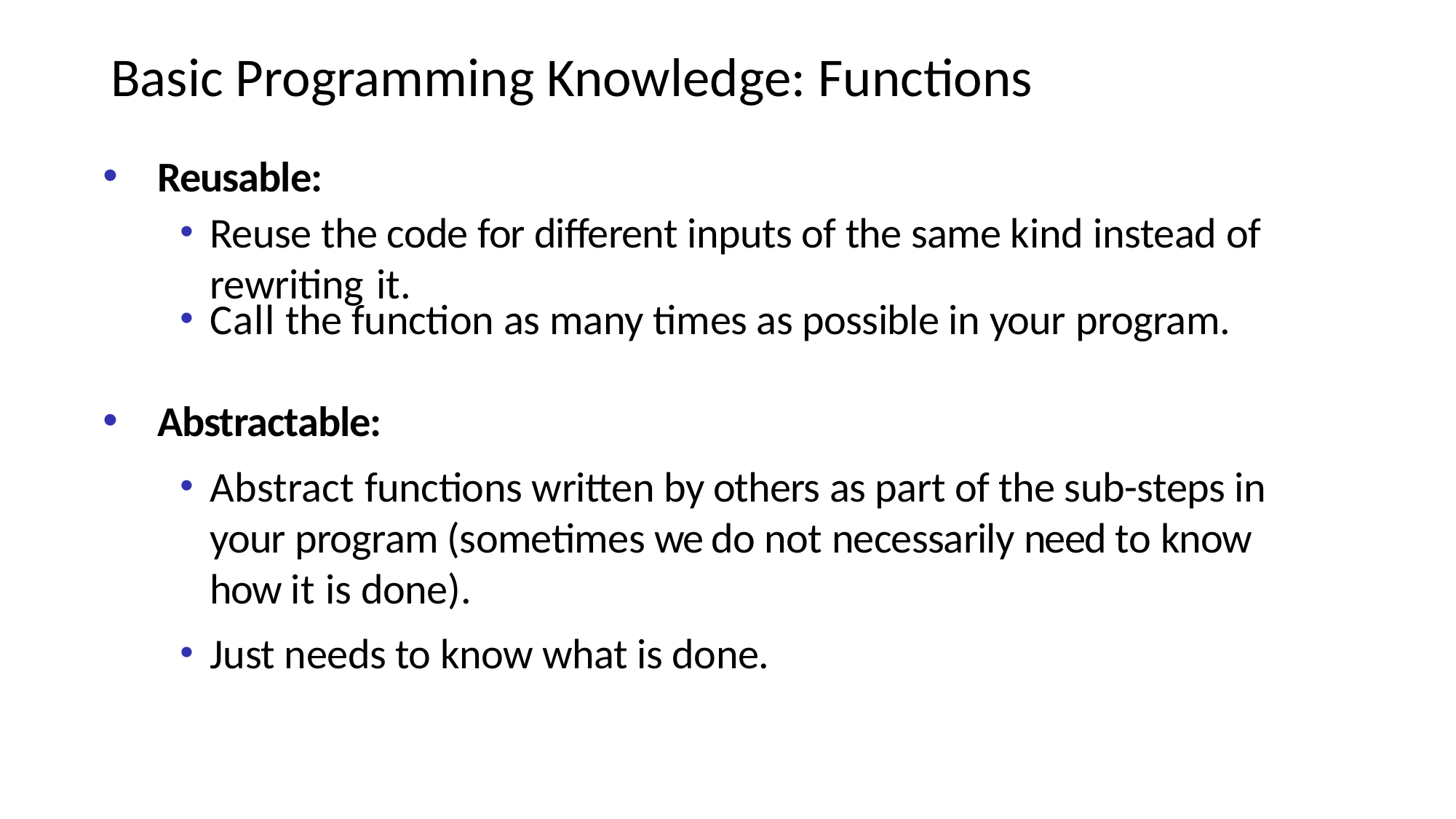

Basic Programming Knowledge: Functions
Reusable:
Reuse the code for different inputs of the same kind instead of  rewriting it.
Call the function as many times as possible in your program.

Abstractable:
Abstract functions written by others as part of the sub-steps in  your program (sometimes we do not necessarily need to know  how it is done).
Just needs to know what is done.